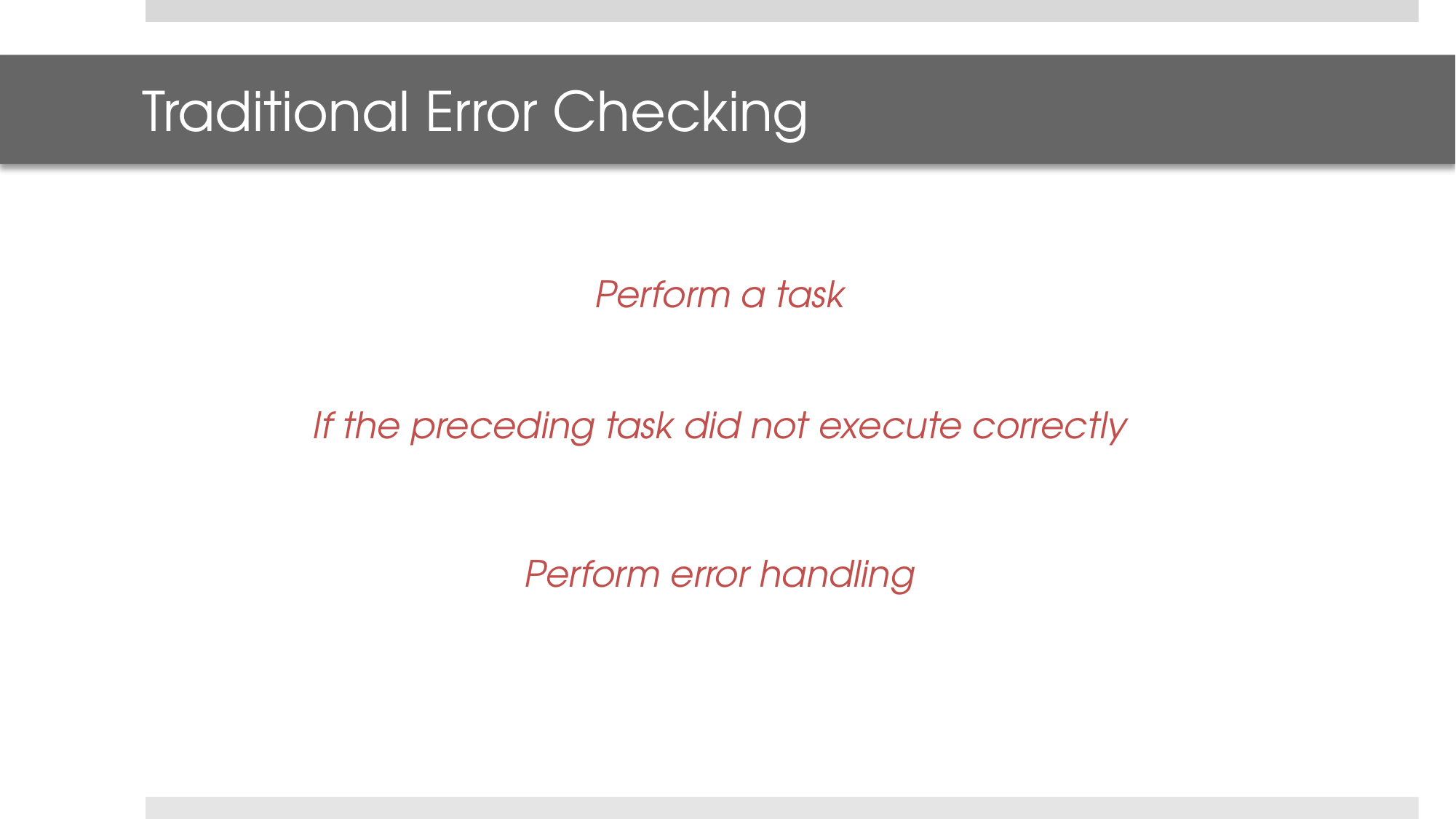

# Traditional Error Checking

Perform a task

If the preceding task did not execute correctly

Perform error handling